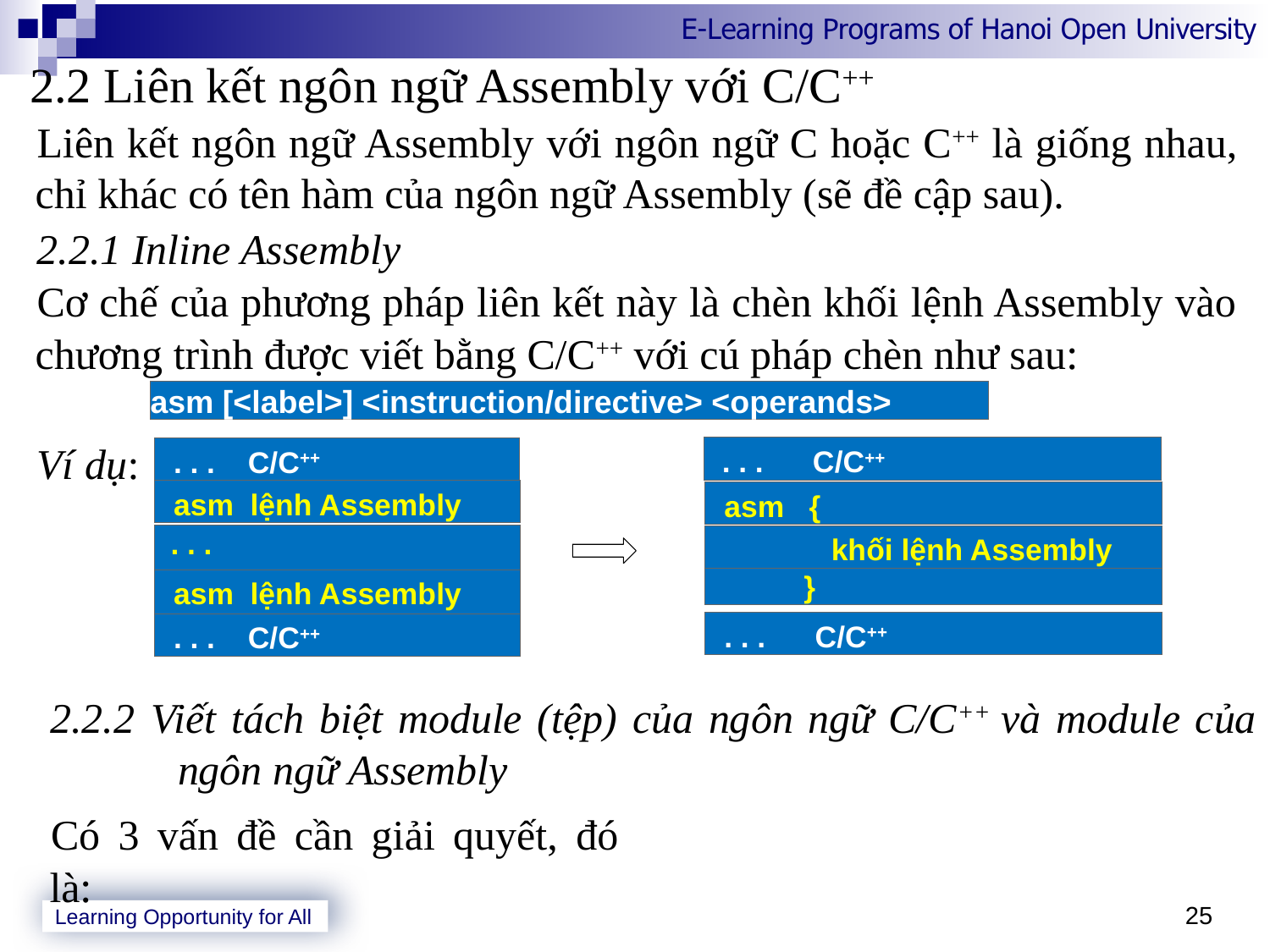

2.2 Liên kết ngôn ngữ Assembly với C/C++
Liên kết ngôn ngữ Assembly với ngôn ngữ C hoặc C++ là giống nhau, chỉ khác có tên hàm của ngôn ngữ Assembly (sẽ đề cập sau).
2.2.1 Inline Assembly
Cơ chế của phương pháp liên kết này là chèn khối lệnh Assembly vào chương trình được viết bằng C/C++ với cú pháp chèn như sau:

Ví dụ:

asm [<label>] <instruction/directive> <operands>
  . . .      C/C++
  . . .    C/C++
  asm  lệnh Assembly
  asm   {
  . . .

             khối lệnh Assembly

            }
  asm  lệnh Assembly

  . . .      C/C++
  . . .    C/C++
2.2.2 Viết tách biệt module (tệp) của ngôn ngữ C/C++ và module của ngôn ngữ Assembly
Có 3 vấn đề cần giải quyết, đó là:
25